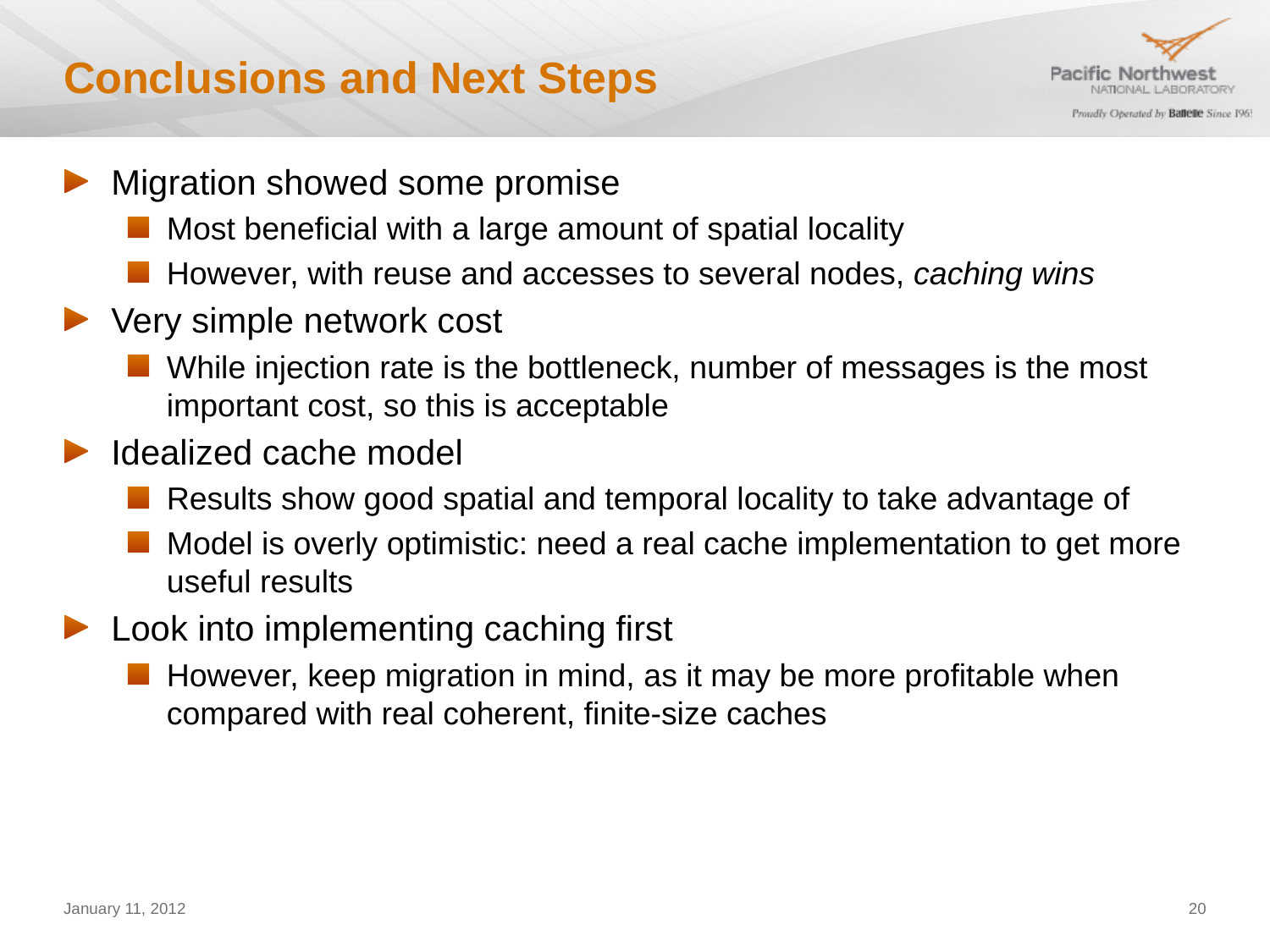

# Conclusions and Next Steps
Migration showed some promise
Most beneficial with a large amount of spatial locality
However, with reuse and accesses to several nodes, caching wins
Very simple network cost
While injection rate is the bottleneck, number of messages is the most important cost, so this is acceptable
Idealized cache model
Results show good spatial and temporal locality to take advantage of
Model is overly optimistic: need a real cache implementation to get more useful results
Look into implementing caching first
However, keep migration in mind, as it may be more profitable when compared with real coherent, finite-size caches
January 11, 2012

20